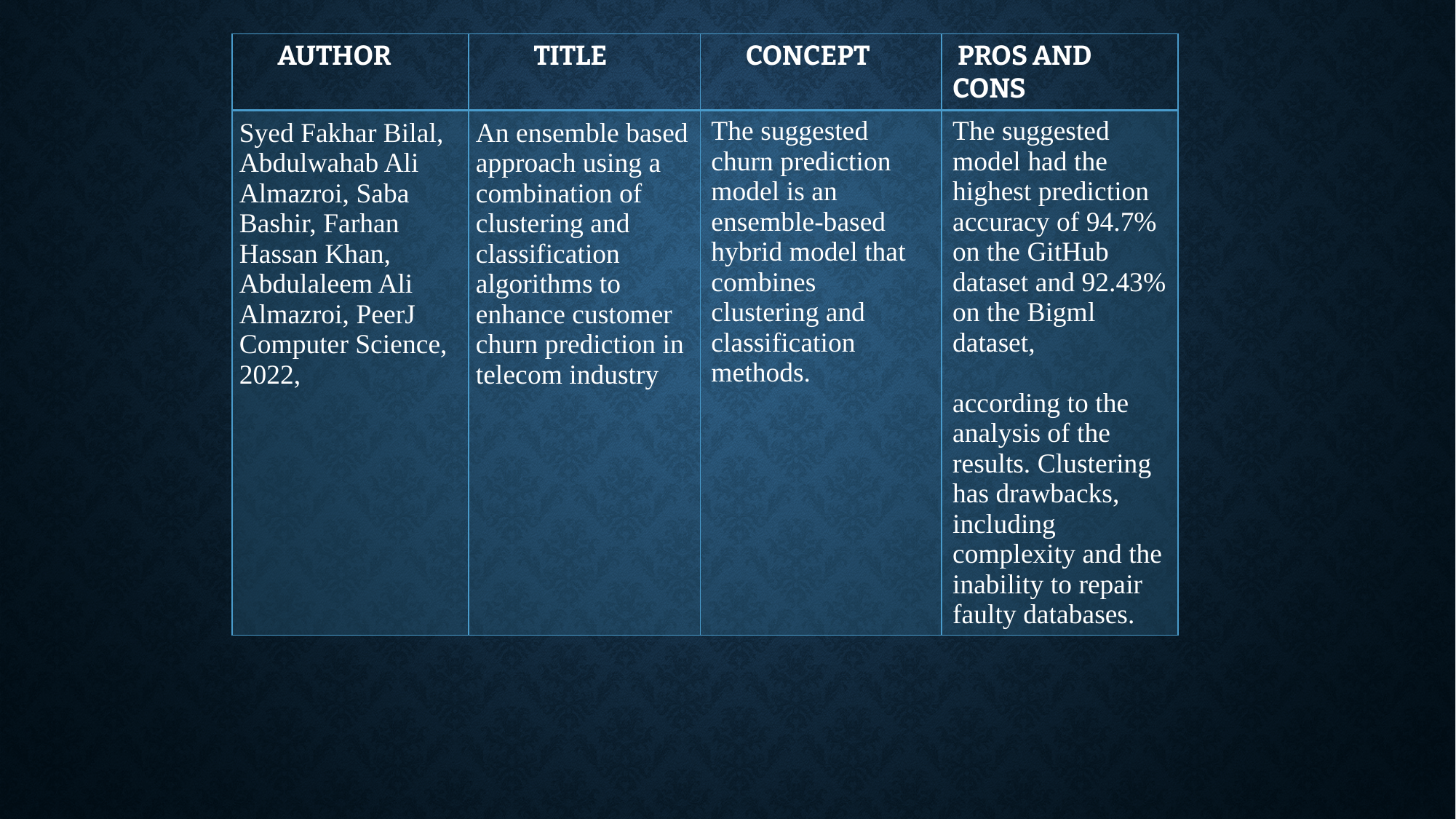

| AUTHOR | TITLE | CONCEPT | PROS AND CONS |
| --- | --- | --- | --- |
| Syed Fakhar Bilal, Abdulwahab Ali Almazroi, Saba Bashir​, Farhan Hassan Khan, Abdulaleem Ali Almazroi, PeerJ Computer Science, 2022, | An ensemble based approach using a combination of clustering and classification algorithms to enhance customer churn prediction in telecom industry | The suggested churn prediction model is an ensemble-based hybrid model that combines clustering and classification methods. | The suggested model had the highest prediction accuracy of 94.7% on the GitHub dataset and 92.43% on the Bigml dataset, according to the analysis of the results. Clustering has drawbacks, including complexity and the inability to repair faulty databases. |